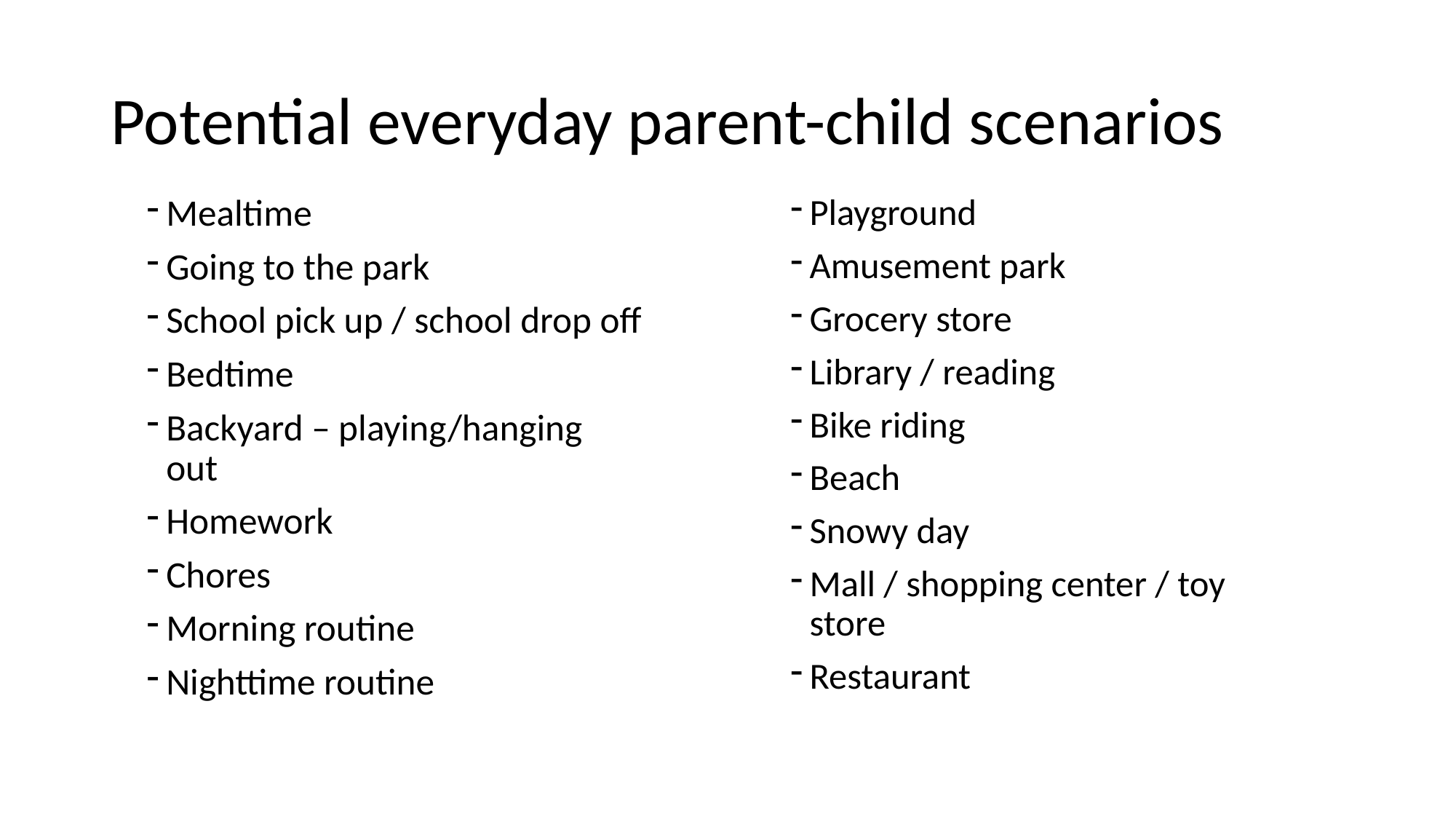

# Potential everyday parent-child scenarios
Mealtime
Going to the park
School pick up / school drop off
Bedtime
Backyard – playing/hanging out
Homework
Chores
Morning routine
Nighttime routine
Playground
Amusement park
Grocery store
Library / reading
Bike riding
Beach
Snowy day
Mall / shopping center / toy store
Restaurant